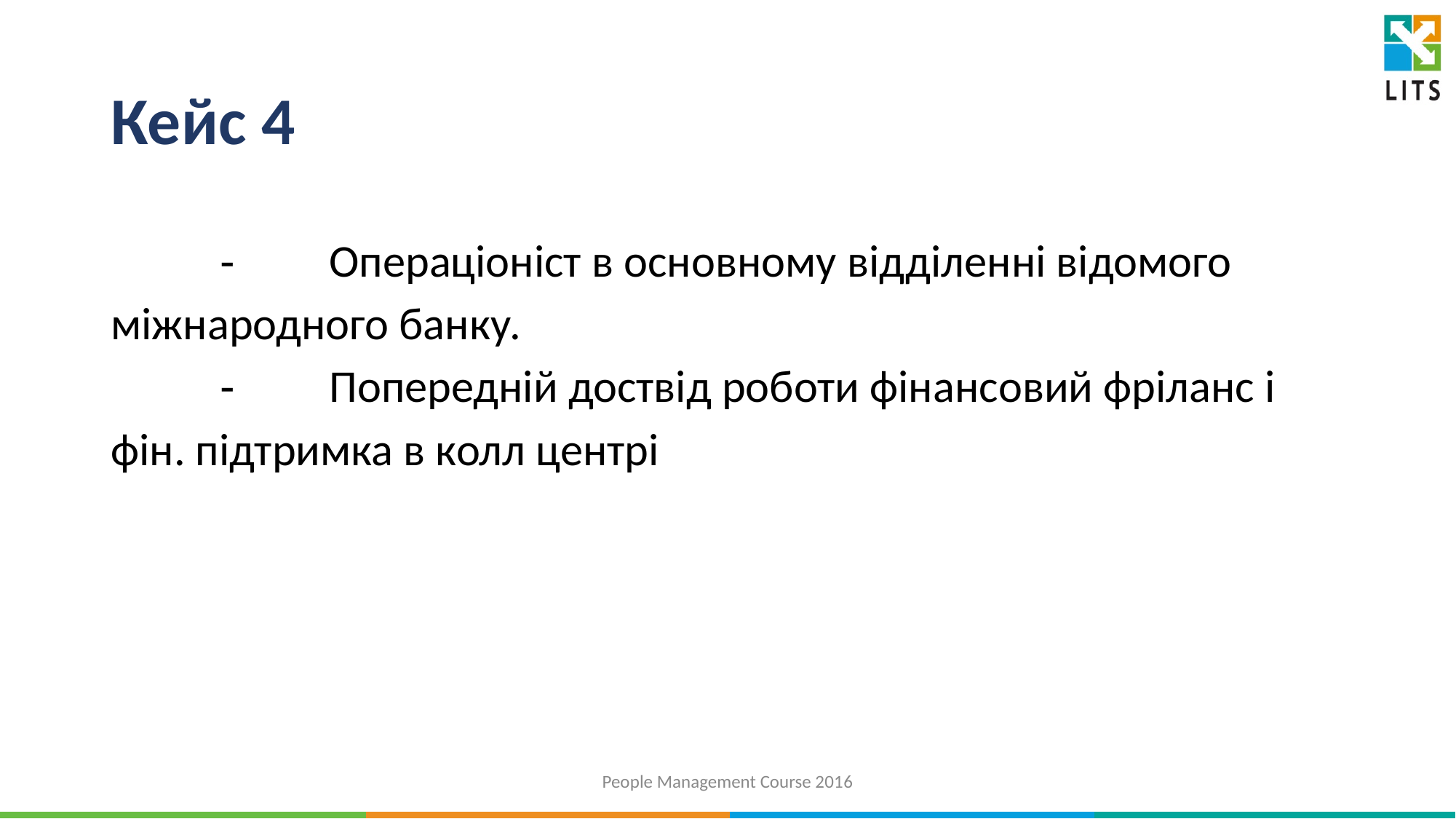

# Кейс 4
	⁃	Операціоніст в основному відділенні відомого міжнародного банку.
	⁃	Попередній доствід роботи фінансовий фріланс і фін. підтримка в колл центрі

People Management Course 2016